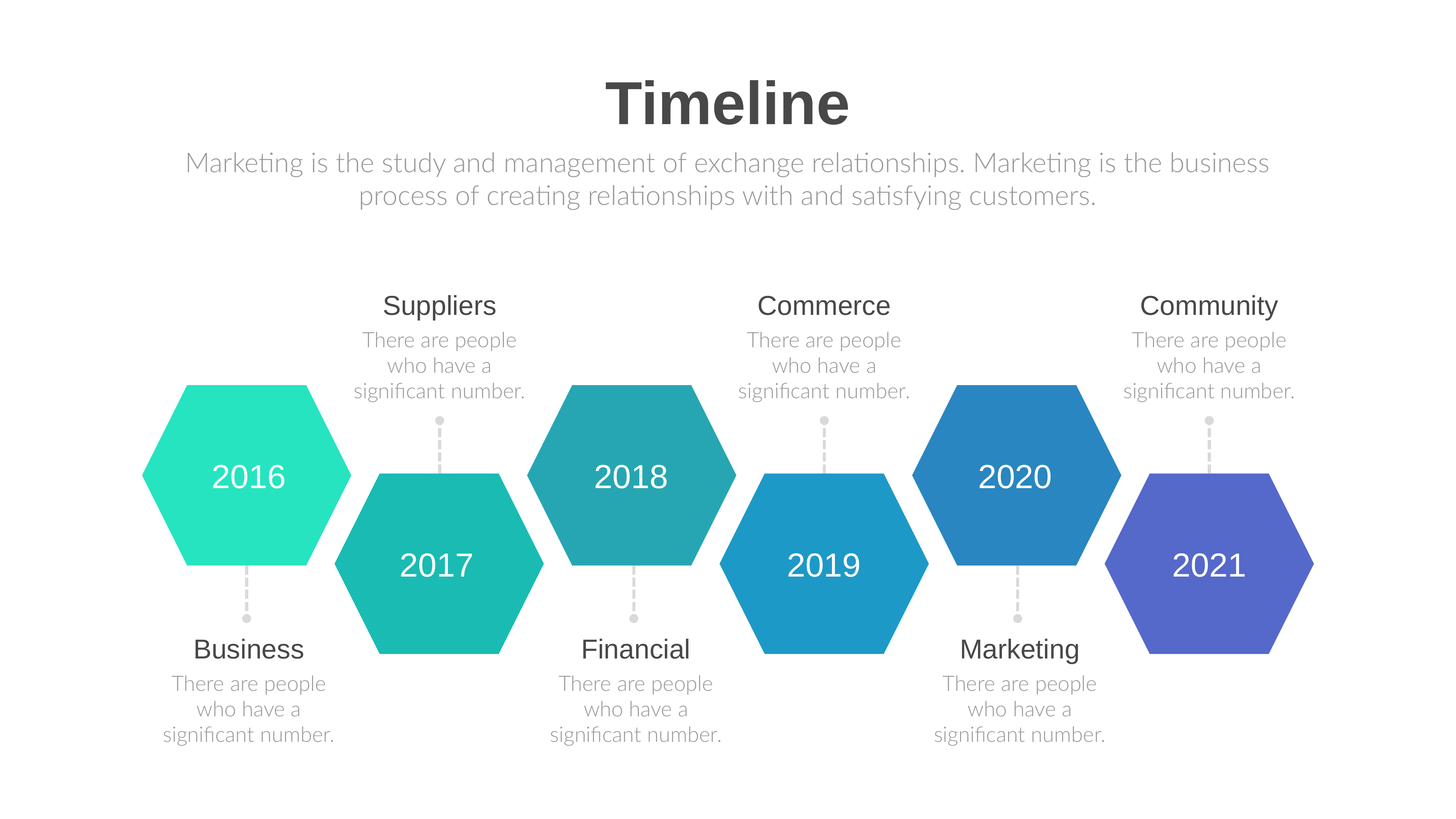

Timeline
Marketing is the study and management of exchange relationships. Marketing is the business process of creating relationships with and satisfying customers.
Suppliers
There are people who have a significant number.
Commerce
There are people who have a significant number.
Community
There are people who have a significant number.

2016
2018
2020
2017
2019
2021
Business
There are people who have a significant number.
Financial
There are people who have a significant number.
Marketing
There are people who have a significant number.